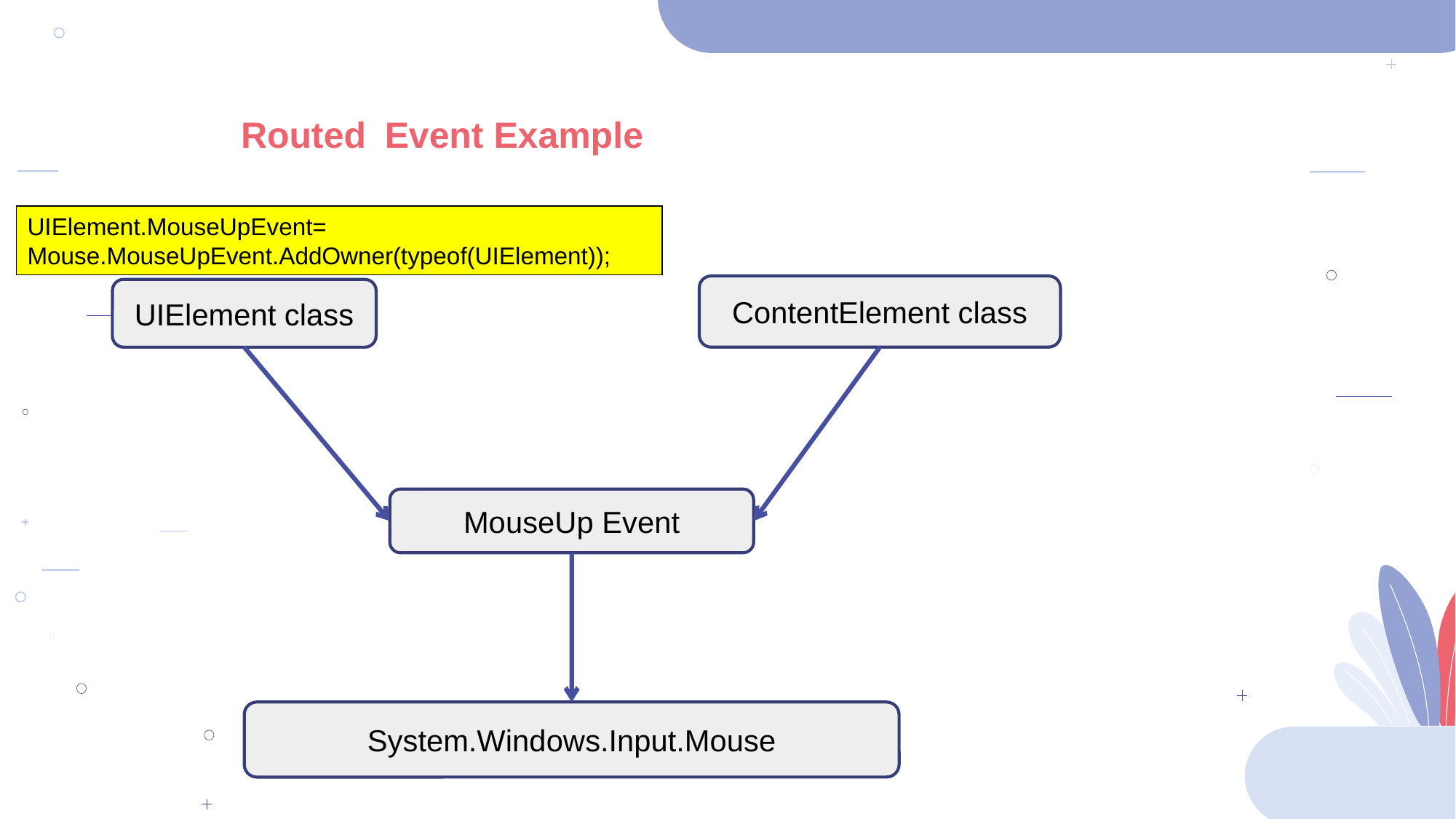

Routed Event Example
UIElement.MouseUpEvent=
Mouse.MouseUpEvent.AddOwner(typeof(UIElement));
ContentElement class
UIElement class
MouseUp Event
System.Windows.Input.Mouse